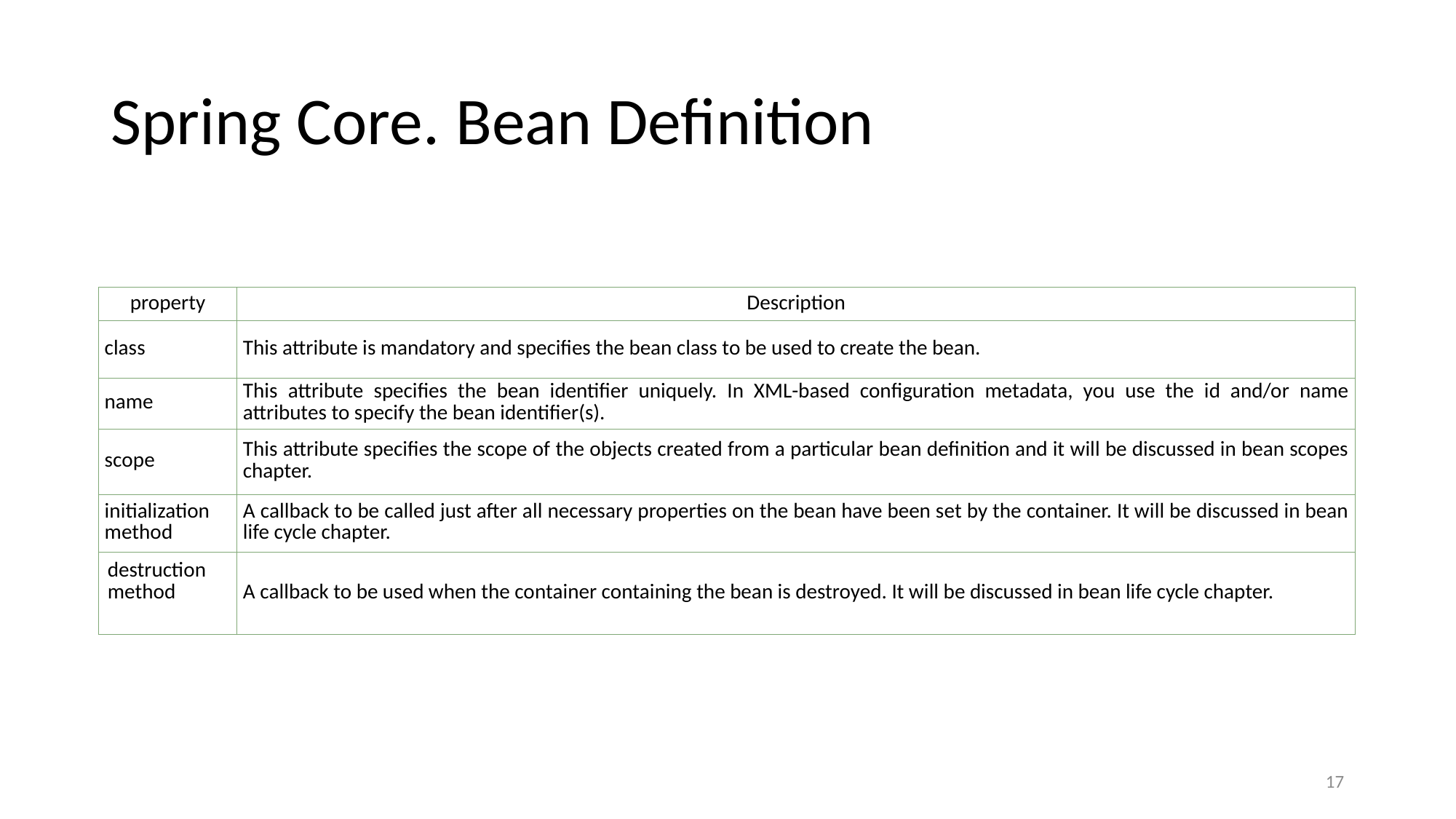

# Spring Core. Bean Definition
| property | Description |
| --- | --- |
| class | This attribute is mandatory and specifies the bean class to be used to create the bean. |
| name | This attribute specifies the bean identifier uniquely. In XML-based configuration metadata, you use the id and/or name attributes to specify the bean identifier(s). |
| scope | This attribute specifies the scope of the objects created from a particular bean definition and it will be discussed in bean scopes chapter. |
| initialization method | A callback to be called just after all necessary properties on the bean have been set by the container. It will be discussed in bean life cycle chapter. |
| destruction method | A callback to be used when the container containing the bean is destroyed. It will be discussed in bean life cycle chapter. |
17